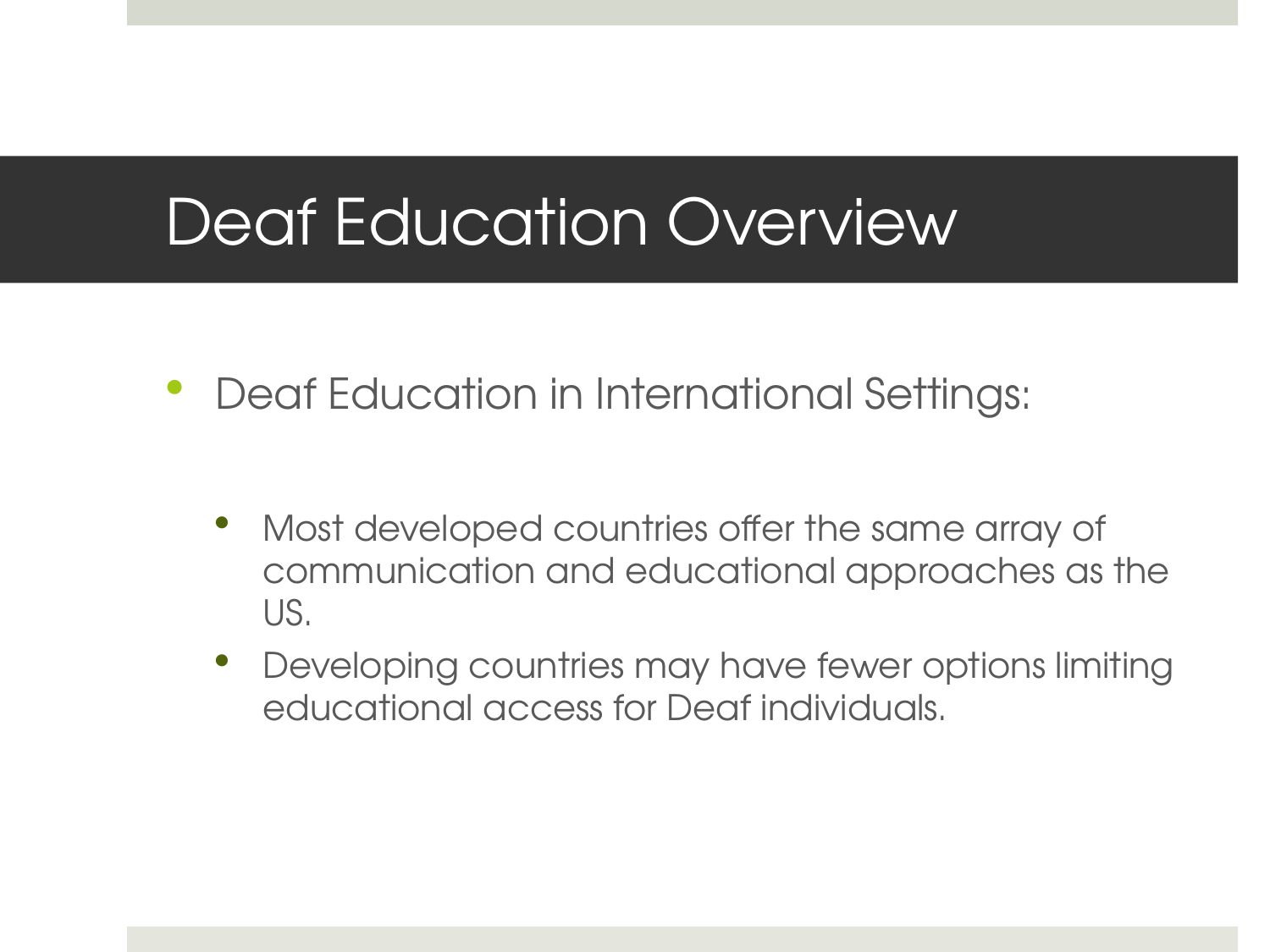

# Deaf Education Overview
Deaf Education in International Settings:

Most developed countries offer the same array of communication and educational approaches as the US.
Developing countries may have fewer options limiting educational access for Deaf individuals.